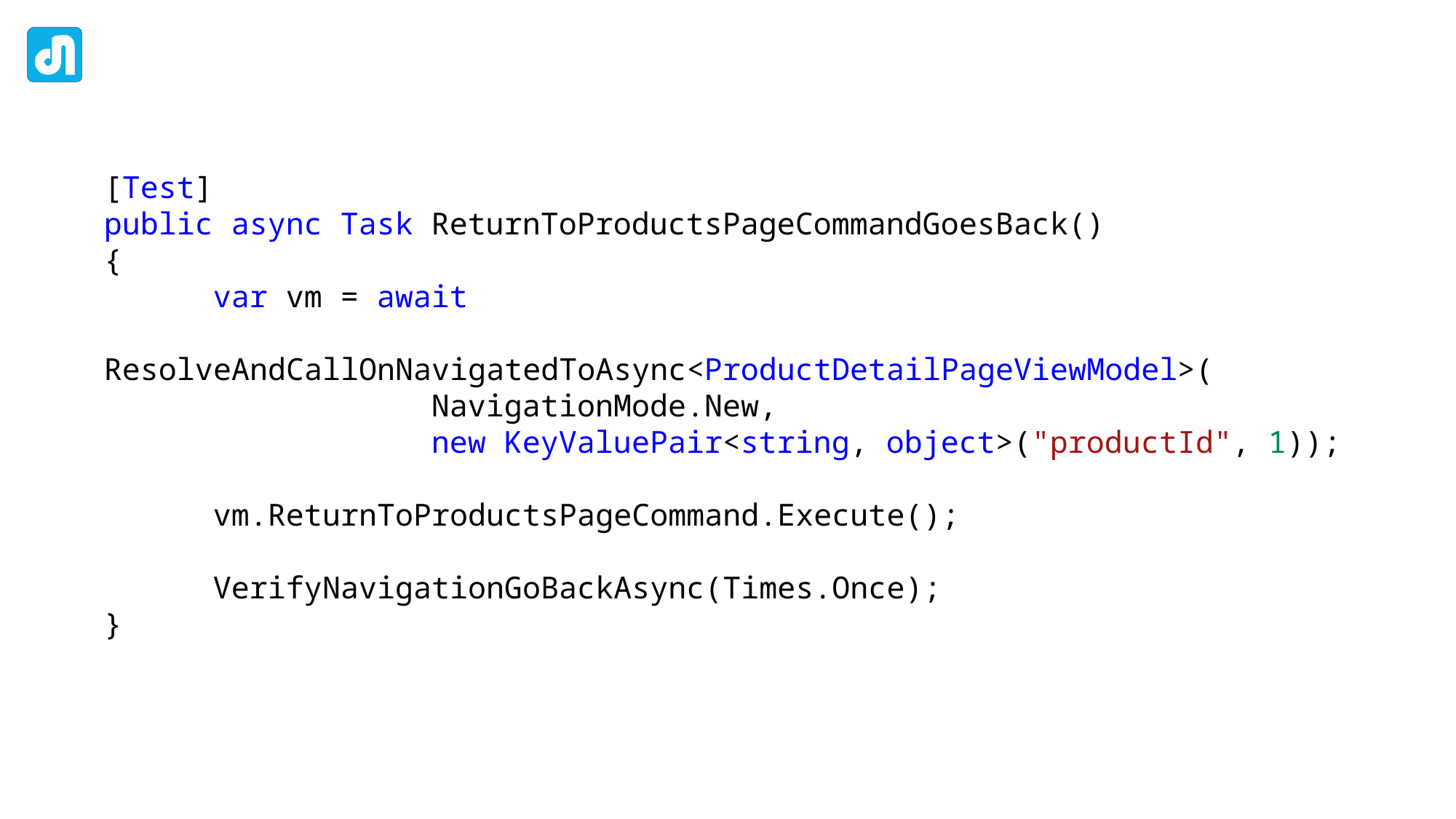

[Test]
public async Task ReturnToProductsPageCommandGoesBack()
{
	var vm = await
		ResolveAndCallOnNavigatedToAsync<ProductDetailPageViewModel>(
			NavigationMode.New,
			new KeyValuePair<string, object>("productId", 1));

	vm.ReturnToProductsPageCommand.Execute();

	VerifyNavigationGoBackAsync(Times.Once);
}